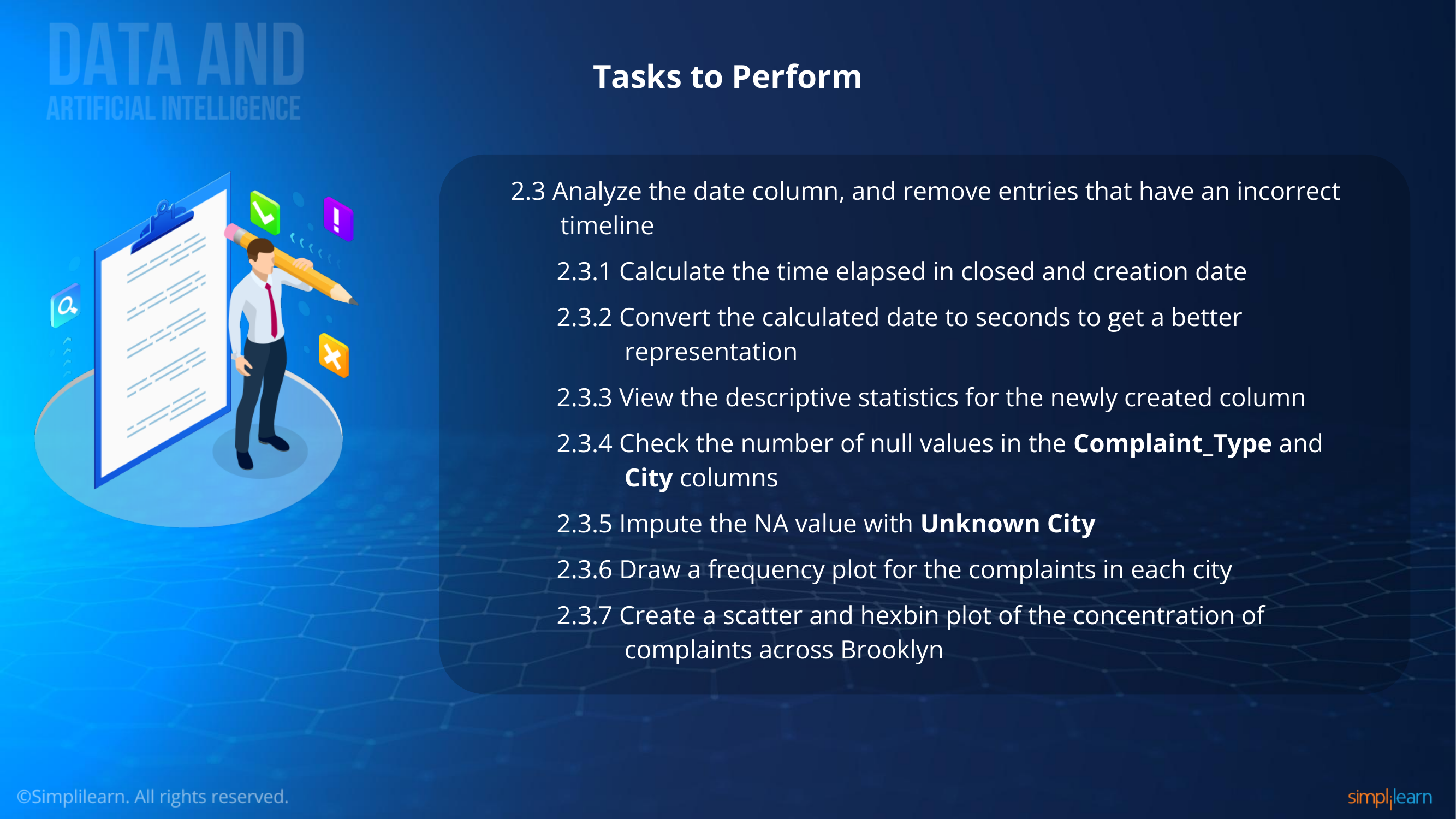

# Tasks to Perform

      2.3 Analyze the date column, and remove entries that have an incorrect timeline
             2.3.1 Calculate the time elapsed in closed and creation date
             2.3.2 Convert the calculated date to seconds to get a better representation
             2.3.3 View the descriptive statistics for the newly created column
             2.3.4 Check the number of null values in the Complaint_Type and City columns
             2.3.5 Impute the NA value with Unknown City
             2.3.6 Draw a frequency plot for the complaints in each city
             2.3.7 Create a scatter and hexbin plot of the concentration of complaints across Brooklyn